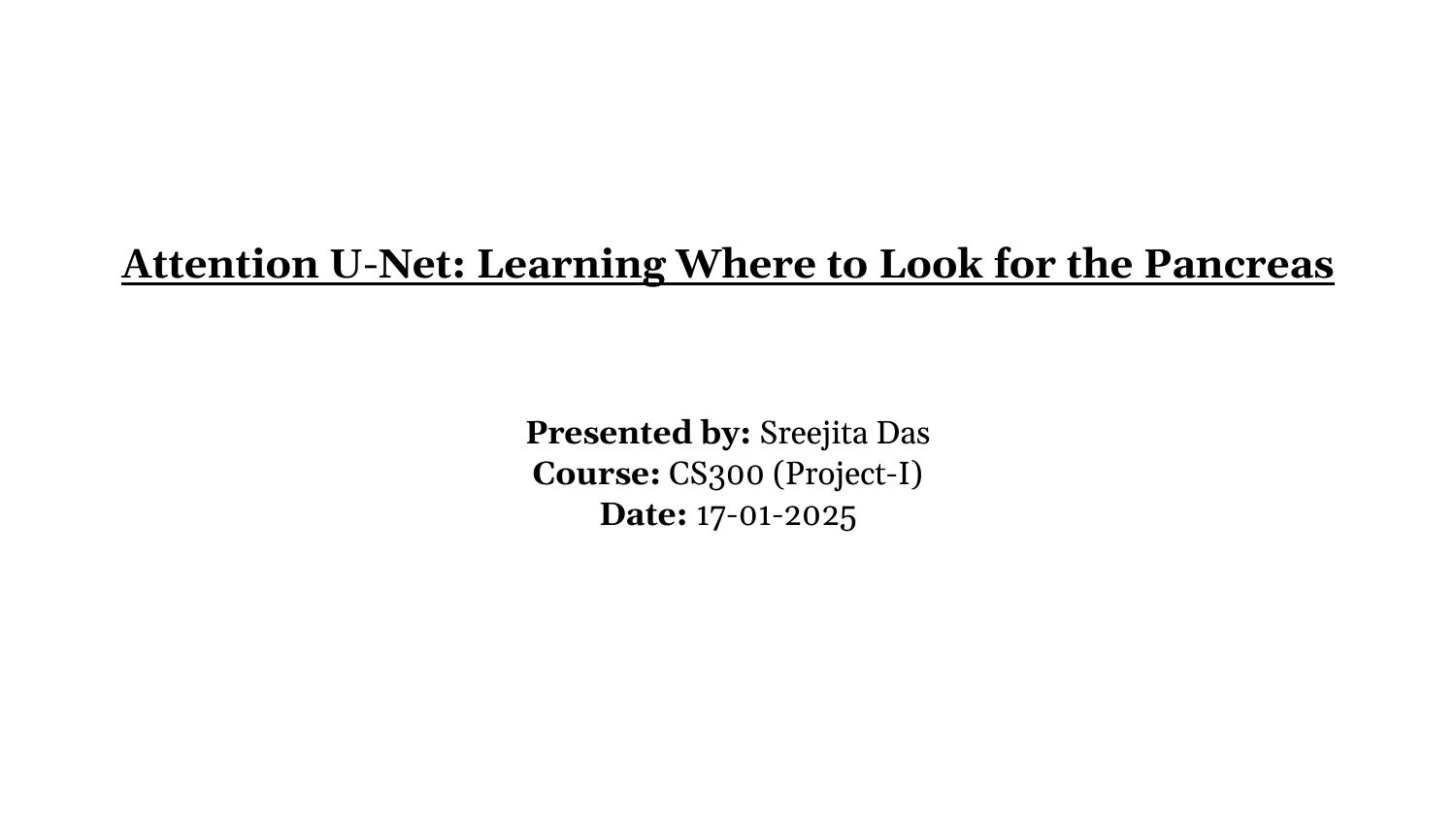

# Attention U-Net: Learning Where to Look for the Pancreas
Presented by: Sreejita Das
Course: CS300 (Project-I)
Date: 17-01-2025